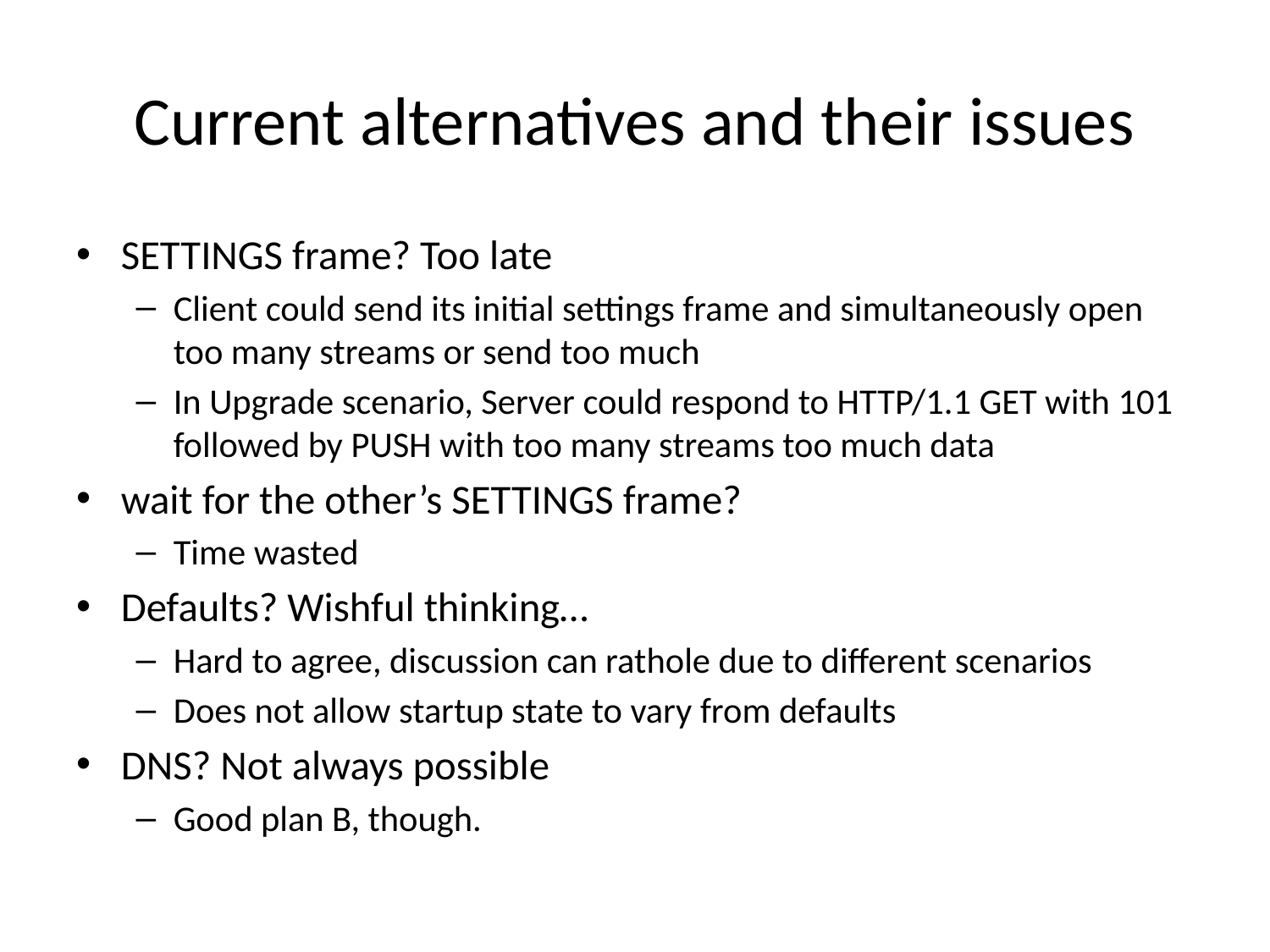

# Current alternatives and their issues
SETTINGS frame? Too late
Client could send its initial settings frame and simultaneously open too many streams or send too much
In Upgrade scenario, Server could respond to HTTP/1.1 GET with 101 followed by PUSH with too many streams too much data
wait for the other’s SETTINGS frame?
Time wasted
Defaults? Wishful thinking…
Hard to agree, discussion can rathole due to different scenarios
Does not allow startup state to vary from defaults
DNS? Not always possible
Good plan B, though.